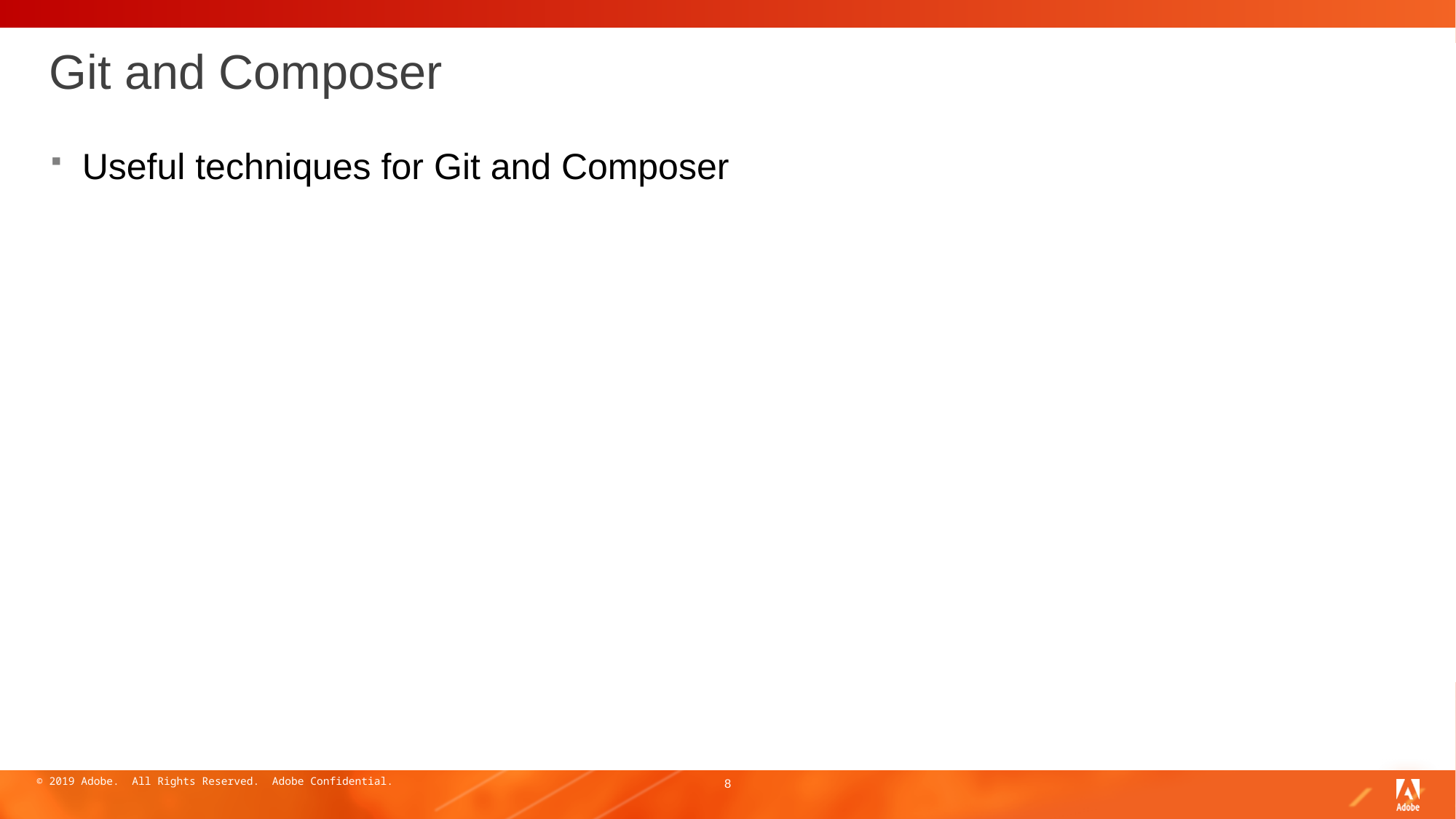

# Git and Composer
Useful techniques for Git and Composer
8